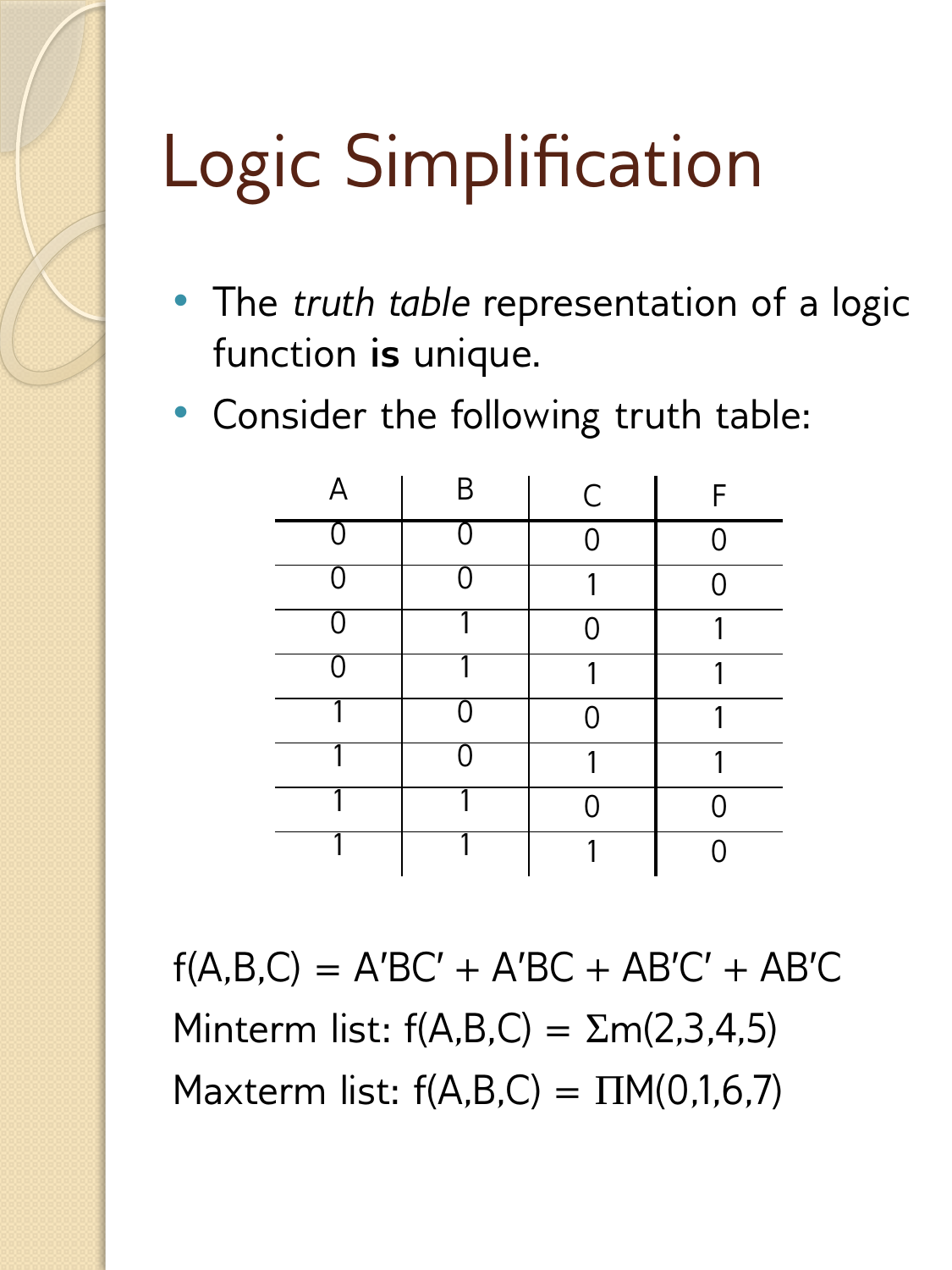

# Logic Simplification
The truth table representation of a logic function is unique.
Consider the following truth table:

f(A,B,C) = A′BC′ + A′BC + AB′C′ + AB′C
Minterm list: f(A,B,C) = Σm(2,3,4,5)
Maxterm list: f(A,B,C) = ΠM(0,1,6,7)
| A | B | C | F |
| --- | --- | --- | --- |
| 0 | 0 | 0 | 0 |
| 0 | 0 | 1 | 0 |
| 0 | 1 | 0 | 1 |
| 0 | 1 | 1 | 1 |
| 1 | 0 | 0 | 1 |
| 1 | 0 | 1 | 1 |
| 1 | 1 | 0 | 0 |
| 1 | 1 | 1 | 0 |